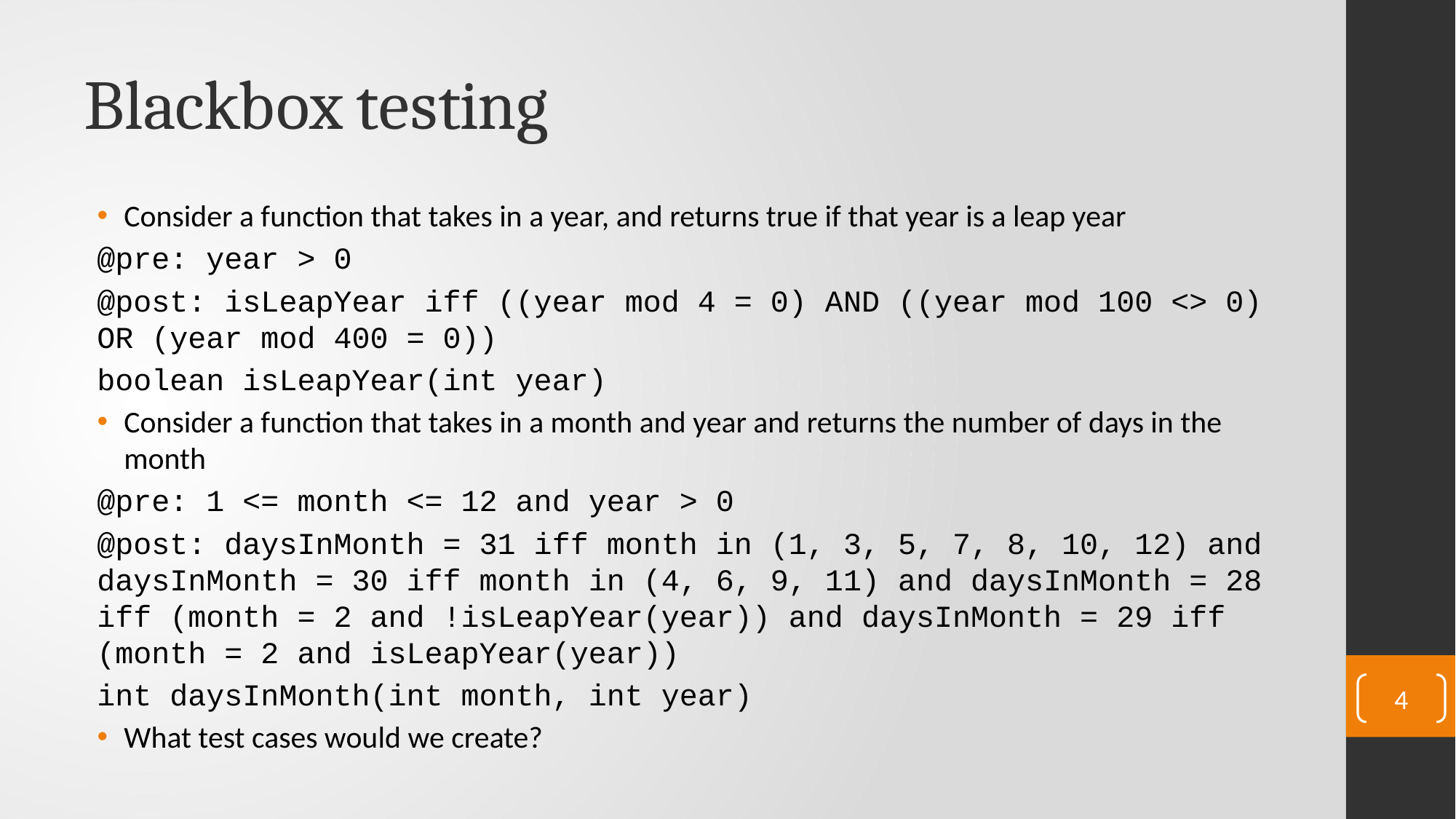

# Blackbox testing
Consider a function that takes in a year, and returns true if that year is a leap year
@pre: year > 0
@post: isLeapYear iff ((year mod 4 = 0) AND ((year mod 100 <> 0) OR (year mod 400 = 0))
boolean isLeapYear(int year)
Consider a function that takes in a month and year and returns the number of days in the month
@pre: 1 <= month <= 12 and year > 0
@post: daysInMonth = 31 iff month in (1, 3, 5, 7, 8, 10, 12) and daysInMonth = 30 iff month in (4, 6, 9, 11) and daysInMonth = 28 iff (month = 2 and !isLeapYear(year)) and daysInMonth = 29 iff (month = 2 and isLeapYear(year))
int daysInMonth(int month, int year)
What test cases would we create?
4